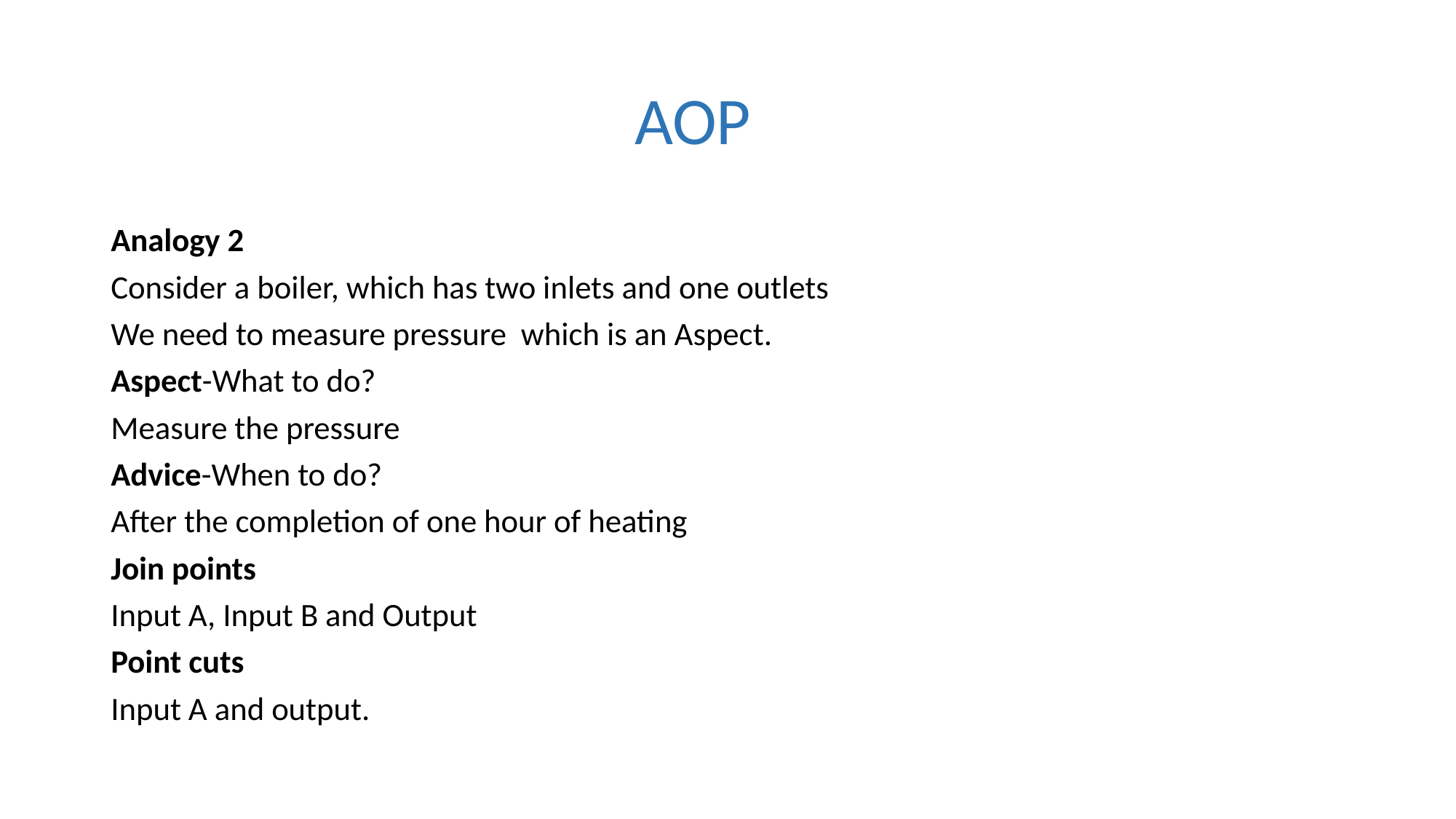

# AOP
Analogy 2
Consider a boiler, which has two inlets and one outlets
We need to measure pressure  which is an Aspect.
Aspect-What to do?
Measure the pressure
Advice-When to do?
After the completion of one hour of heating
Join points
Input A, Input B and Output
Point cuts
Input A and output.